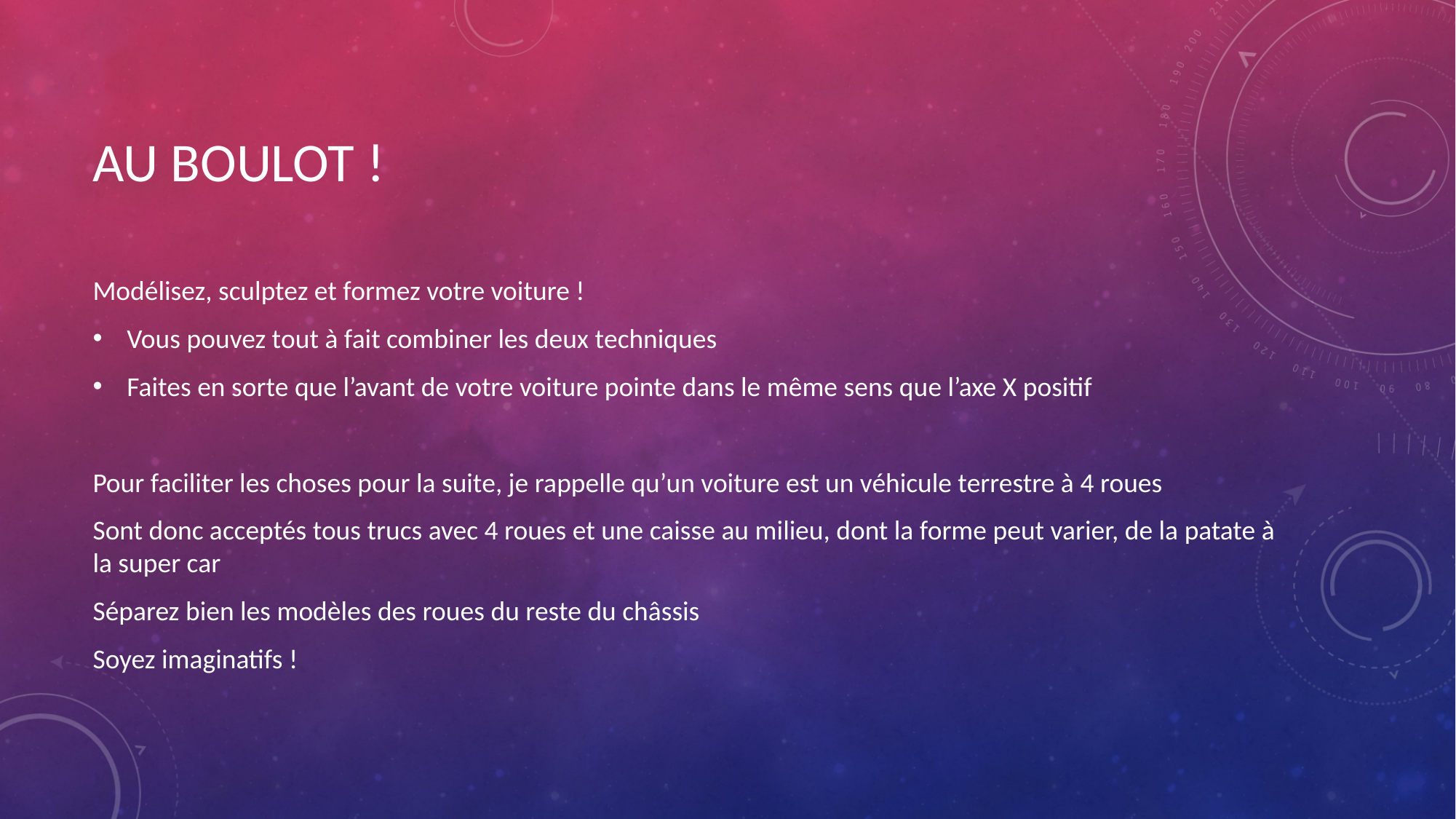

# Au boulot !
Modélisez, sculptez et formez votre voiture !
Vous pouvez tout à fait combiner les deux techniques
Faites en sorte que l’avant de votre voiture pointe dans le même sens que l’axe X positif

Pour faciliter les choses pour la suite, je rappelle qu’un voiture est un véhicule terrestre à 4 roues
Sont donc acceptés tous trucs avec 4 roues et une caisse au milieu, dont la forme peut varier, de la patate à la super car
Séparez bien les modèles des roues du reste du châssis
Soyez imaginatifs !